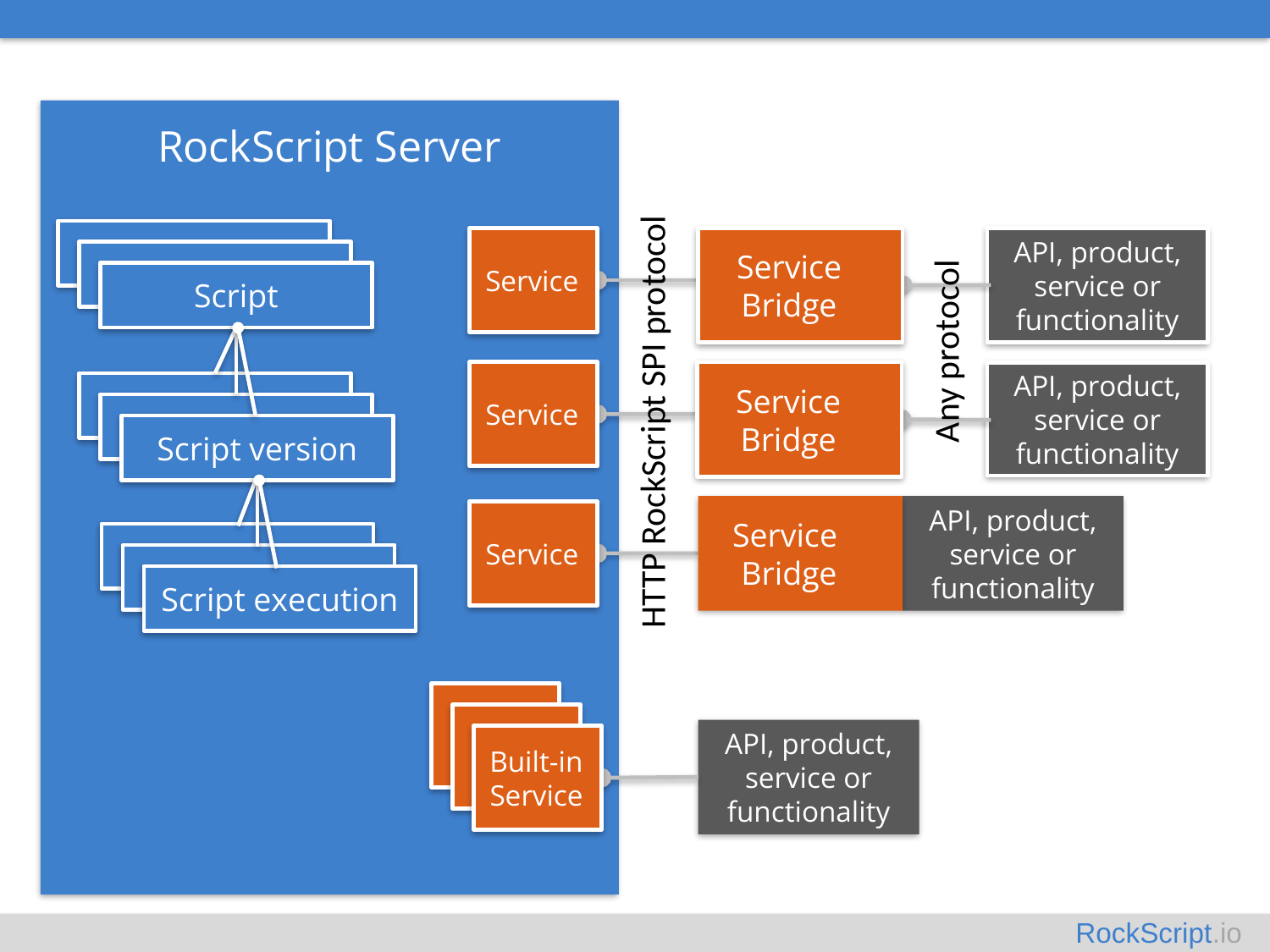

RockScript Server

Service Bridge
Service
API, product, service or functionality

Script
Any protocol
Service
Service Bridge
API, product, service or functionality

HTTP RockScript SPI protocol

Script version
Service
Bridge
API, product, service or functionality
Service

Script execution

API, product, service or functionality
Built-in
Service